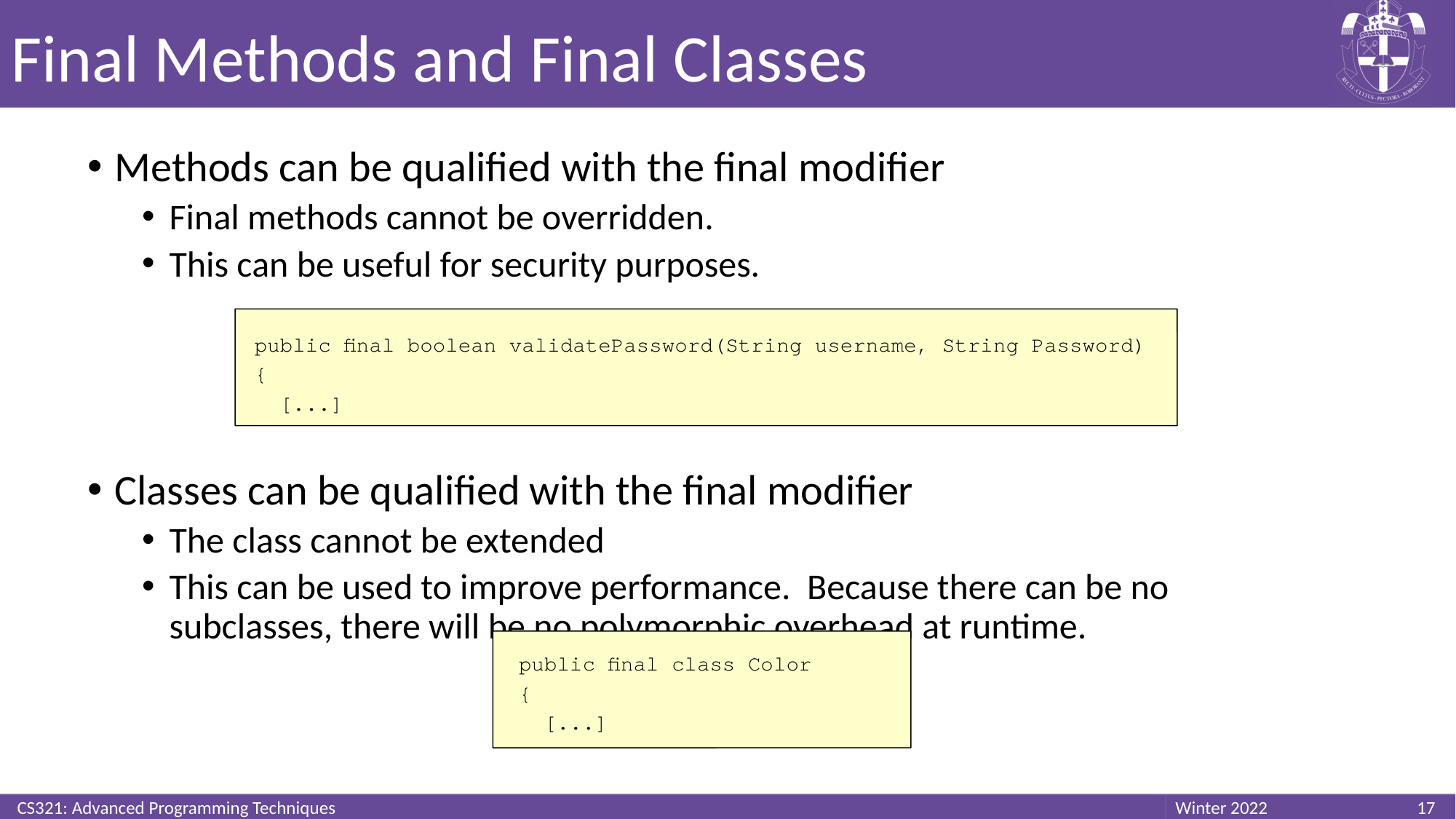

# Final Methods and Final Classes
Methods can be qualified with the final modifier
Final methods cannot be overridden.
This can be useful for security purposes.

Classes can be qualified with the final modifier
The class cannot be extended
This can be used to improve performance.  Because there can be no subclasses, there will be no polymorphic overhead at runtime.

public final boolean validatePassword(String username, String Password)
{
	[...]

public final class Color
{
	[...]
CS321: Advanced Programming Techniques
17
Winter 2022